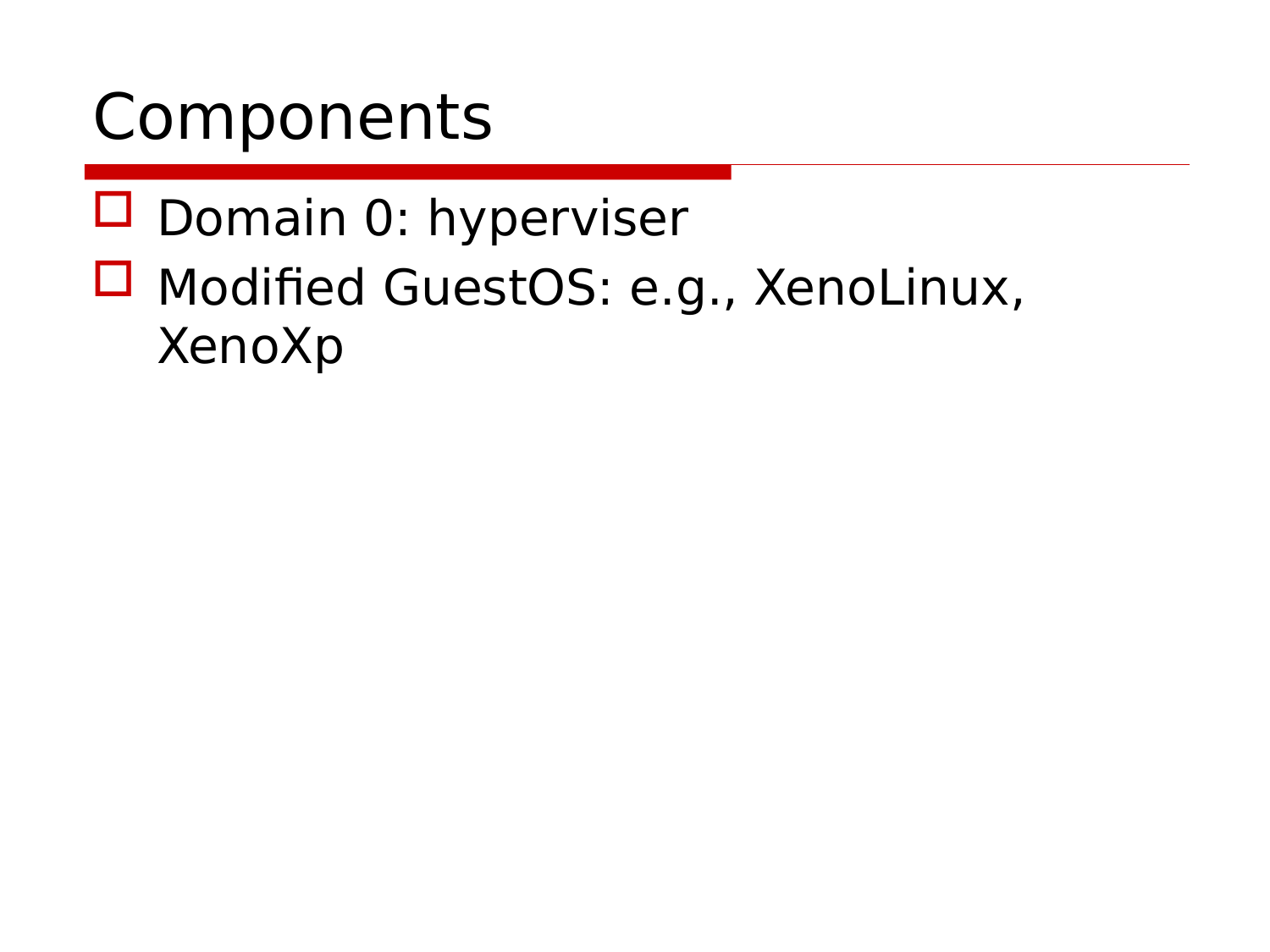

# Components
Domain 0: hyperviser
Modified GuestOS: e.g., XenoLinux, XenoXp